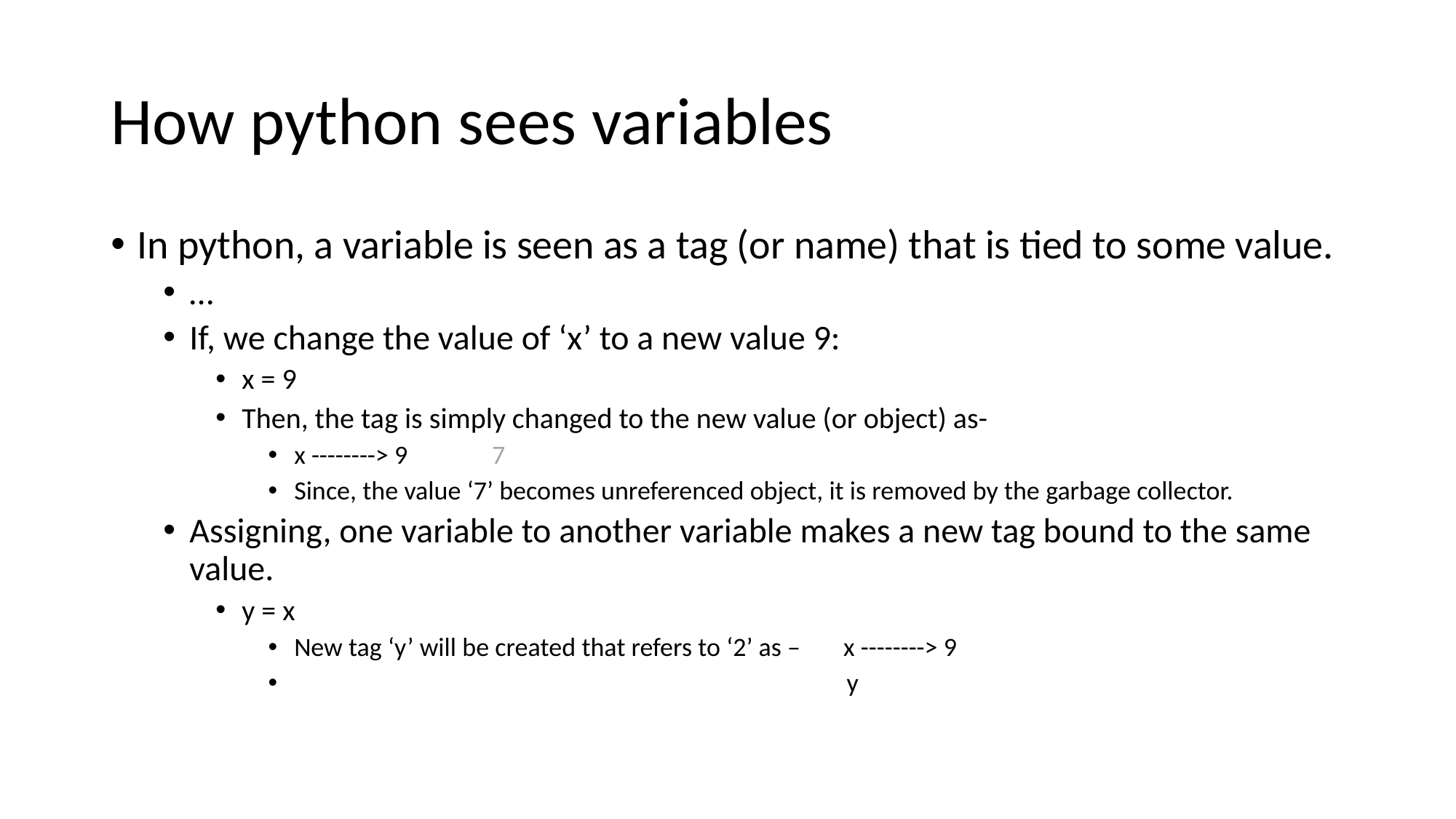

# How python sees variables
In python, a variable is seen as a tag (or name) that is tied to some value.
…
If, we change the value of ‘x’ to a new value 9:
x = 9
Then, the tag is simply changed to the new value (or object) as-
x --------> 9              7
Since, the value ‘7’ becomes unreferenced object, it is removed by the garbage collector.
Assigning, one variable to another variable makes a new tag bound to the same value.
y = x
New tag ‘y’ will be created that refers to ‘2’ as –       x --------> 9
                                                                                            y